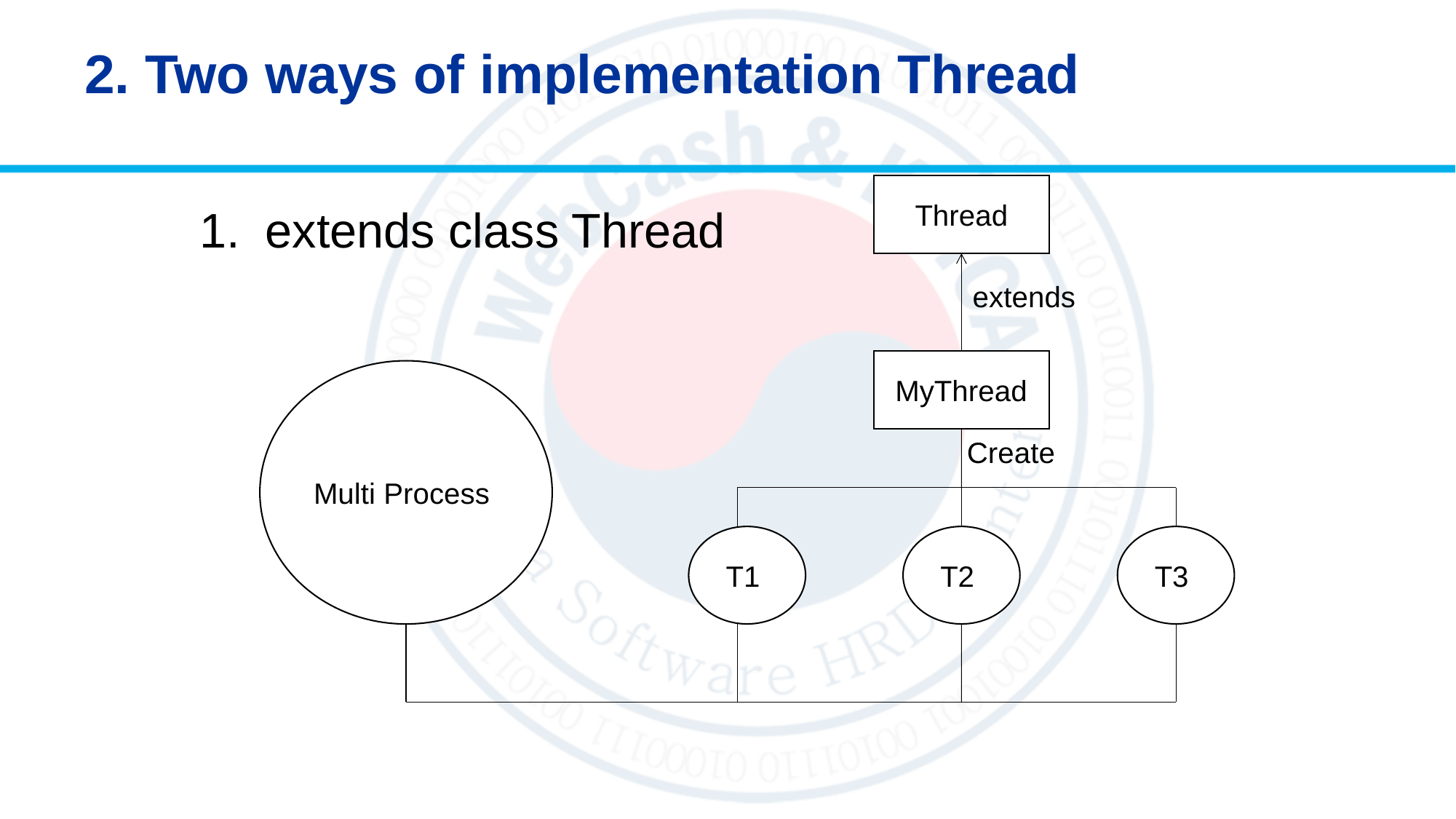

# 2. Two ways of implementation Thread
Thread
extends class Thread

extends
MyThread
Multi Process
Create
T1
T2
T3